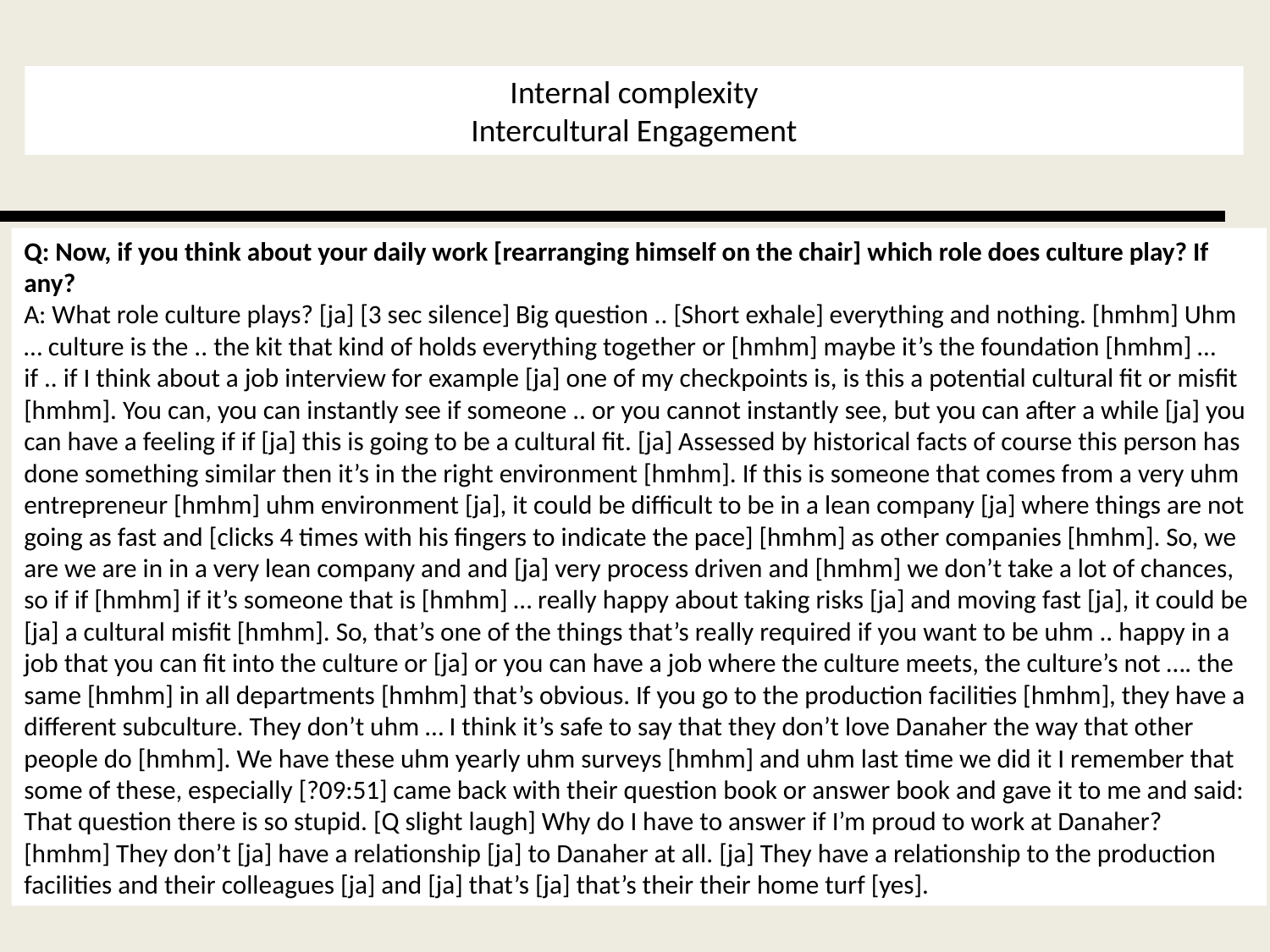

Internal complexity
Intercultural Engagement
Q: Now, if you think about your daily work [rearranging himself on the chair] which role does culture play? If any?
A: What role culture plays? [ja] [3 sec silence] Big question .. [Short exhale] everything and nothing. [hmhm] Uhm … culture is the .. the kit that kind of holds everything together or [hmhm] maybe it’s the foundation [hmhm] … if .. if I think about a job interview for example [ja] one of my checkpoints is, is this a potential cultural fit or misfit [hmhm]. You can, you can instantly see if someone .. or you cannot instantly see, but you can after a while [ja] you can have a feeling if if [ja] this is going to be a cultural fit. [ja] Assessed by historical facts of course this person has done something similar then it’s in the right environment [hmhm]. If this is someone that comes from a very uhm entrepreneur [hmhm] uhm environment [ja], it could be difficult to be in a lean company [ja] where things are not going as fast and [clicks 4 times with his fingers to indicate the pace] [hmhm] as other companies [hmhm]. So, we are we are in in a very lean company and and [ja] very process driven and [hmhm] we don’t take a lot of chances, so if if [hmhm] if it’s someone that is [hmhm] … really happy about taking risks [ja] and moving fast [ja], it could be [ja] a cultural misfit [hmhm]. So, that’s one of the things that’s really required if you want to be uhm .. happy in a job that you can fit into the culture or [ja] or you can have a job where the culture meets, the culture’s not …. the same [hmhm] in all departments [hmhm] that’s obvious. If you go to the production facilities [hmhm], they have a different subculture. They don’t uhm … I think it’s safe to say that they don’t love Danaher the way that other people do [hmhm]. We have these uhm yearly uhm surveys [hmhm] and uhm last time we did it I remember that some of these, especially [?09:51] came back with their question book or answer book and gave it to me and said: That question there is so stupid. [Q slight laugh] Why do I have to answer if I’m proud to work at Danaher? [hmhm] They don’t [ja] have a relationship [ja] to Danaher at all. [ja] They have a relationship to the production facilities and their colleagues [ja] and [ja] that’s [ja] that’s their their home turf [yes].